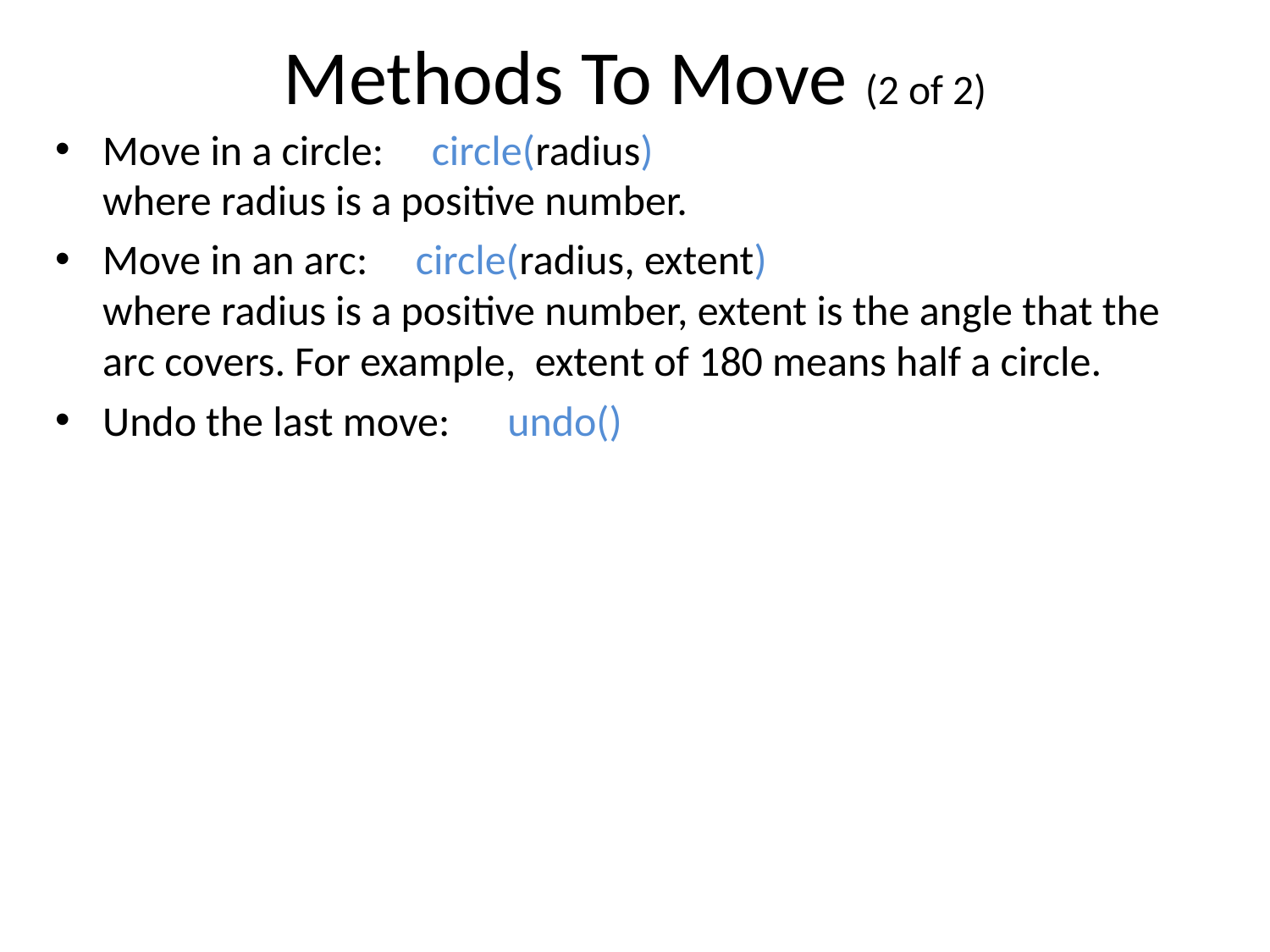

# Methods To Move (2 of 2)
Move in a circle:     circle(radius)
where radius is a positive number.
Move in an arc:     circle(radius, extent)
where radius is a positive number, extent is the angle that the arc covers. For example,  extent of 180 means half a circle.
Undo the last move:      undo()